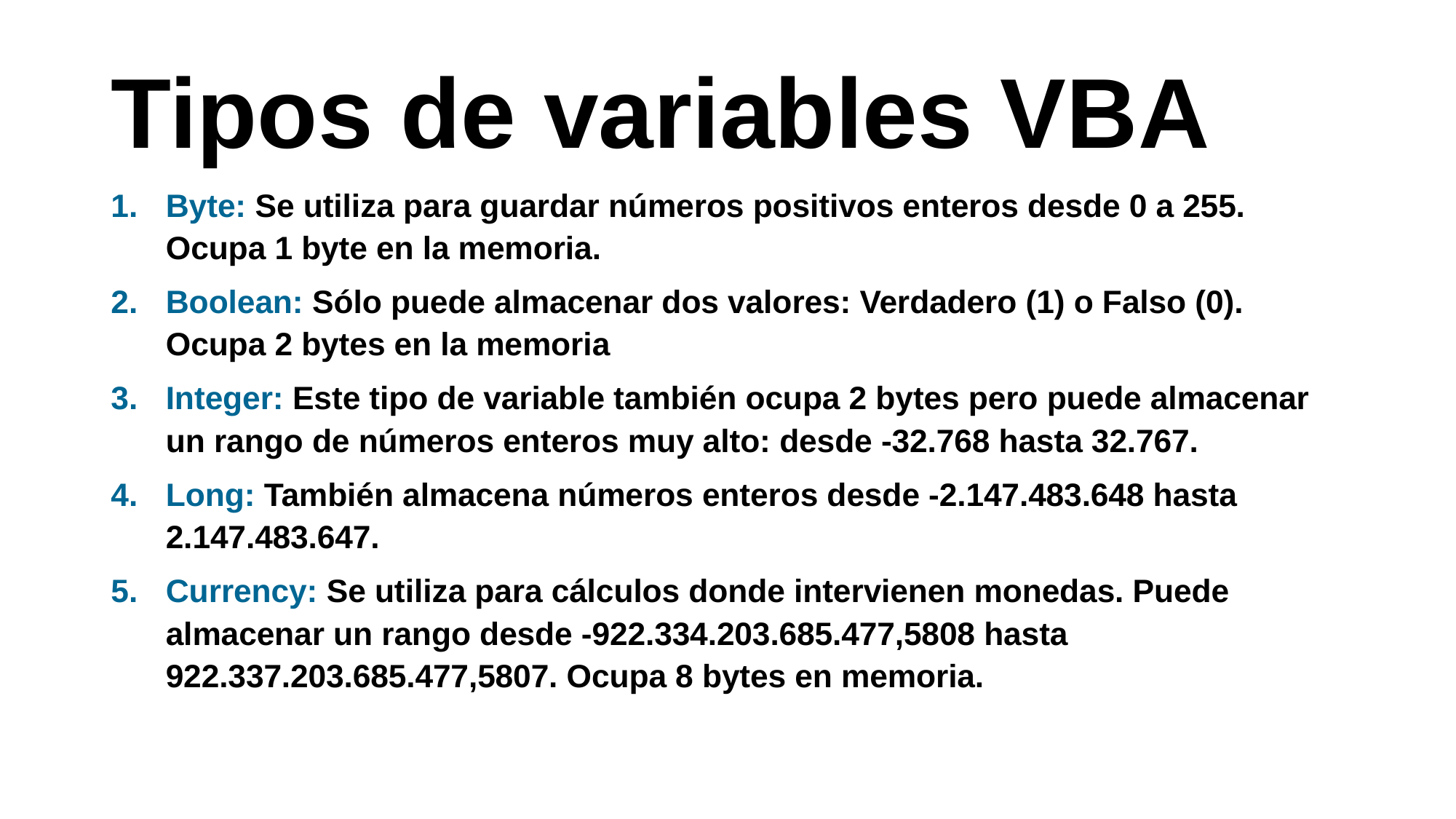

Tipos de variables VBA
Byte: Se utiliza para guardar números positivos enteros desde 0 a 255. Ocupa 1 byte en la memoria.
Boolean: Sólo puede almacenar dos valores: Verdadero (1) o Falso (0). Ocupa 2 bytes en la memoria
Integer: Este tipo de variable también ocupa 2 bytes pero puede almacenar un rango de números enteros muy alto: desde -32.768 hasta 32.767.
Long: También almacena números enteros desde -2.147.483.648 hasta 2.147.483.647.
Currency: Se utiliza para cálculos donde intervienen monedas. Puede almacenar un rango desde -922.334.203.685.477,5808 hasta 922.337.203.685.477,5807. Ocupa 8 bytes en memoria.